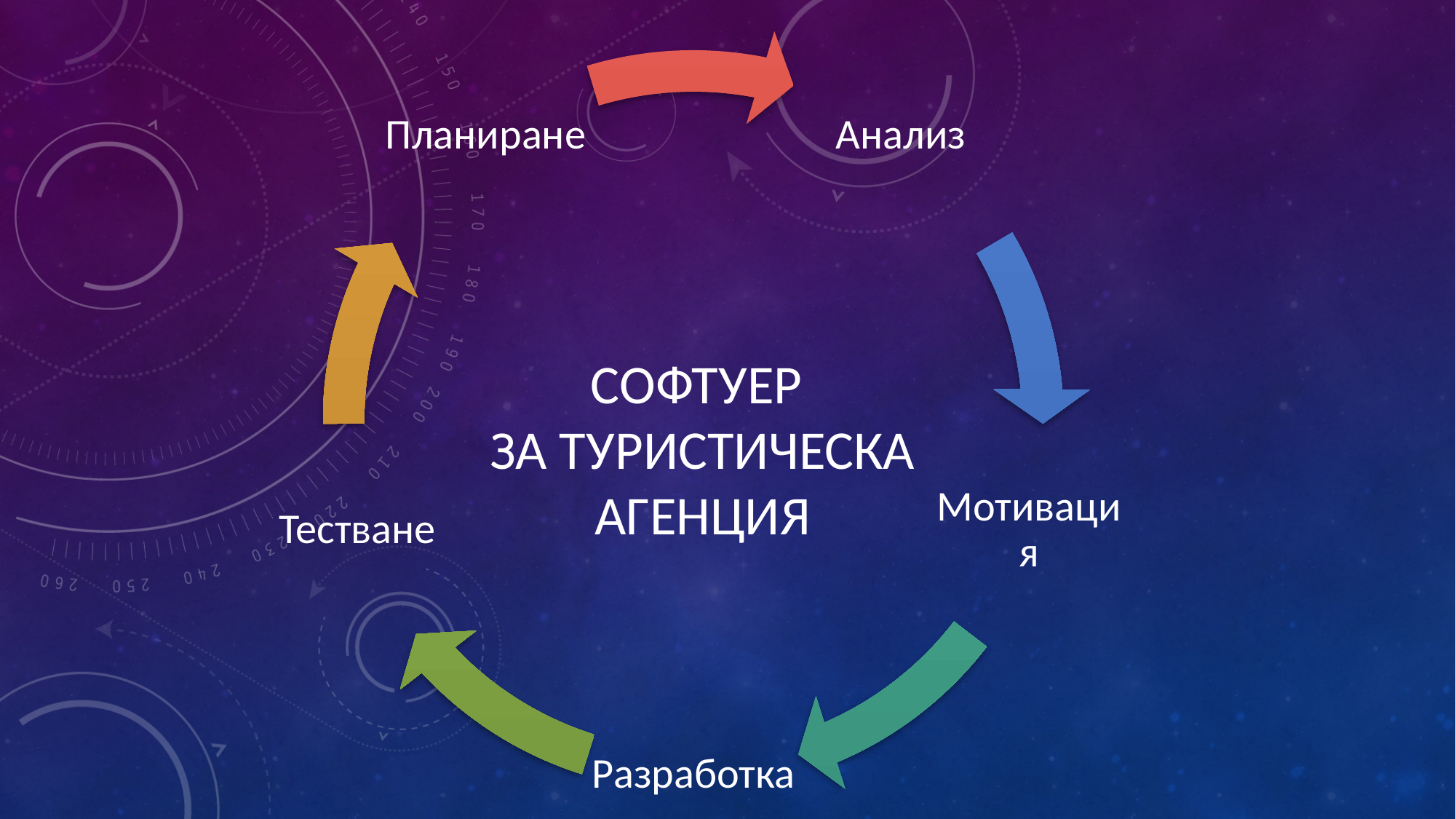

Анализ
Мотивация
Разработка
Тестване
Планиране
# Софтуер за туристическа агенция